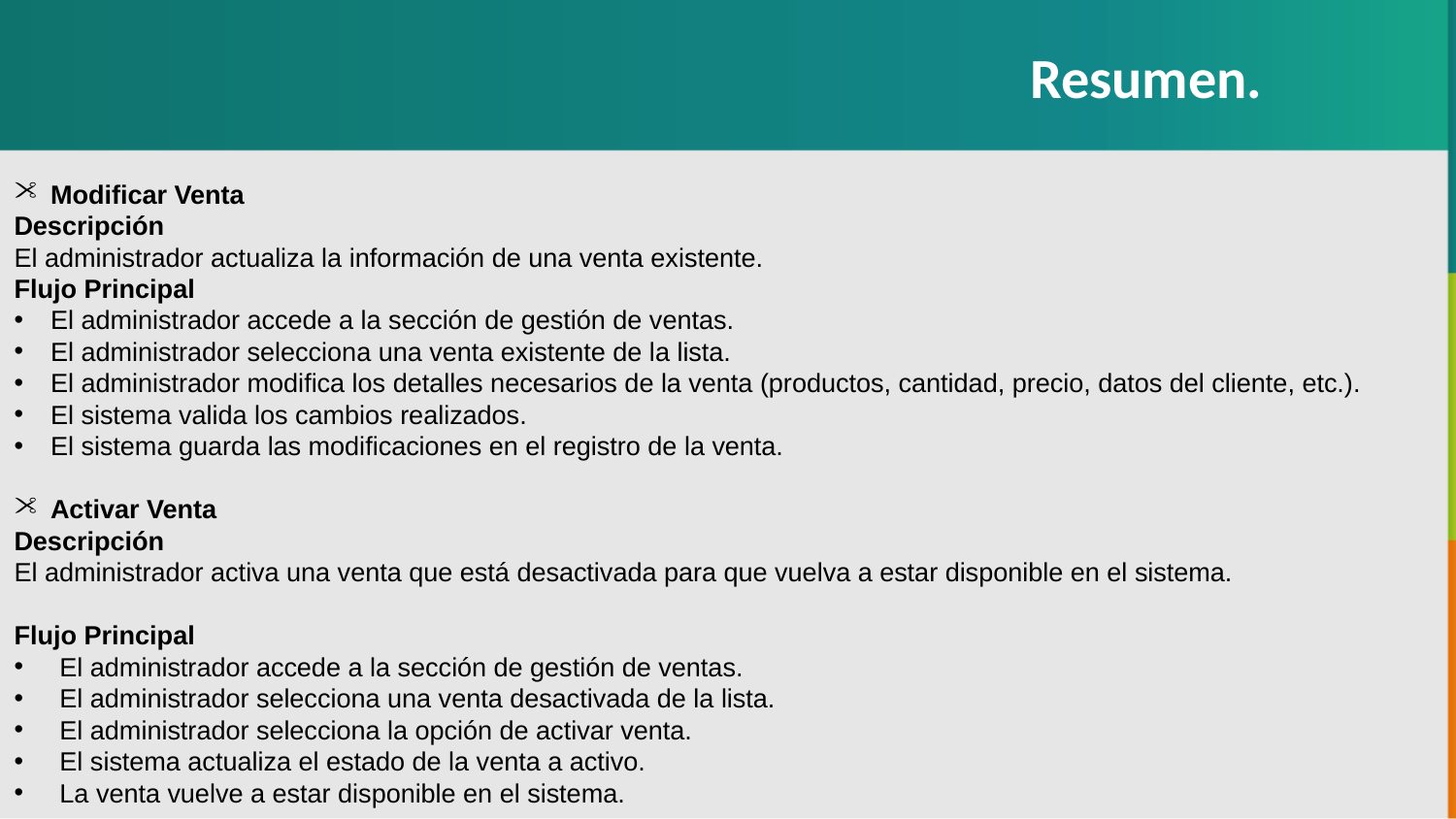

Resumen.
Modificar Venta
Descripción
El administrador actualiza la información de una venta existente.
Flujo Principal
El administrador accede a la sección de gestión de ventas.
El administrador selecciona una venta existente de la lista.
El administrador modifica los detalles necesarios de la venta (productos, cantidad, precio, datos del cliente, etc.).
El sistema valida los cambios realizados.
El sistema guarda las modificaciones en el registro de la venta.

Activar Venta
Descripción
El administrador activa una venta que está desactivada para que vuelva a estar disponible en el sistema.

Flujo Principal
El administrador accede a la sección de gestión de ventas.
El administrador selecciona una venta desactivada de la lista.
El administrador selecciona la opción de activar venta.
El sistema actualiza el estado de la venta a activo.
La venta vuelve a estar disponible en el sistema.